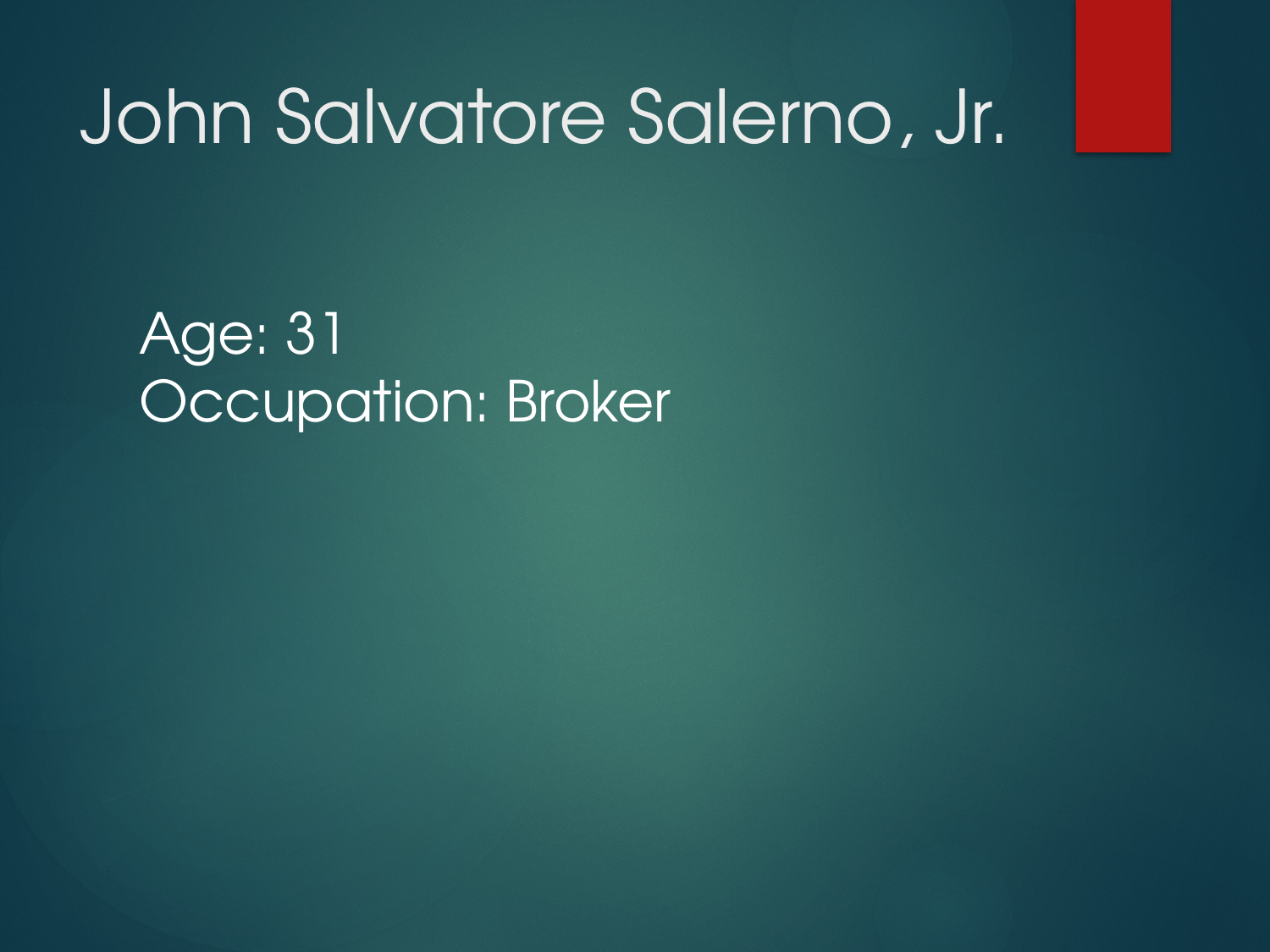

# John Salvatore Salerno, Jr.

Age: 31
Occupation: Broker